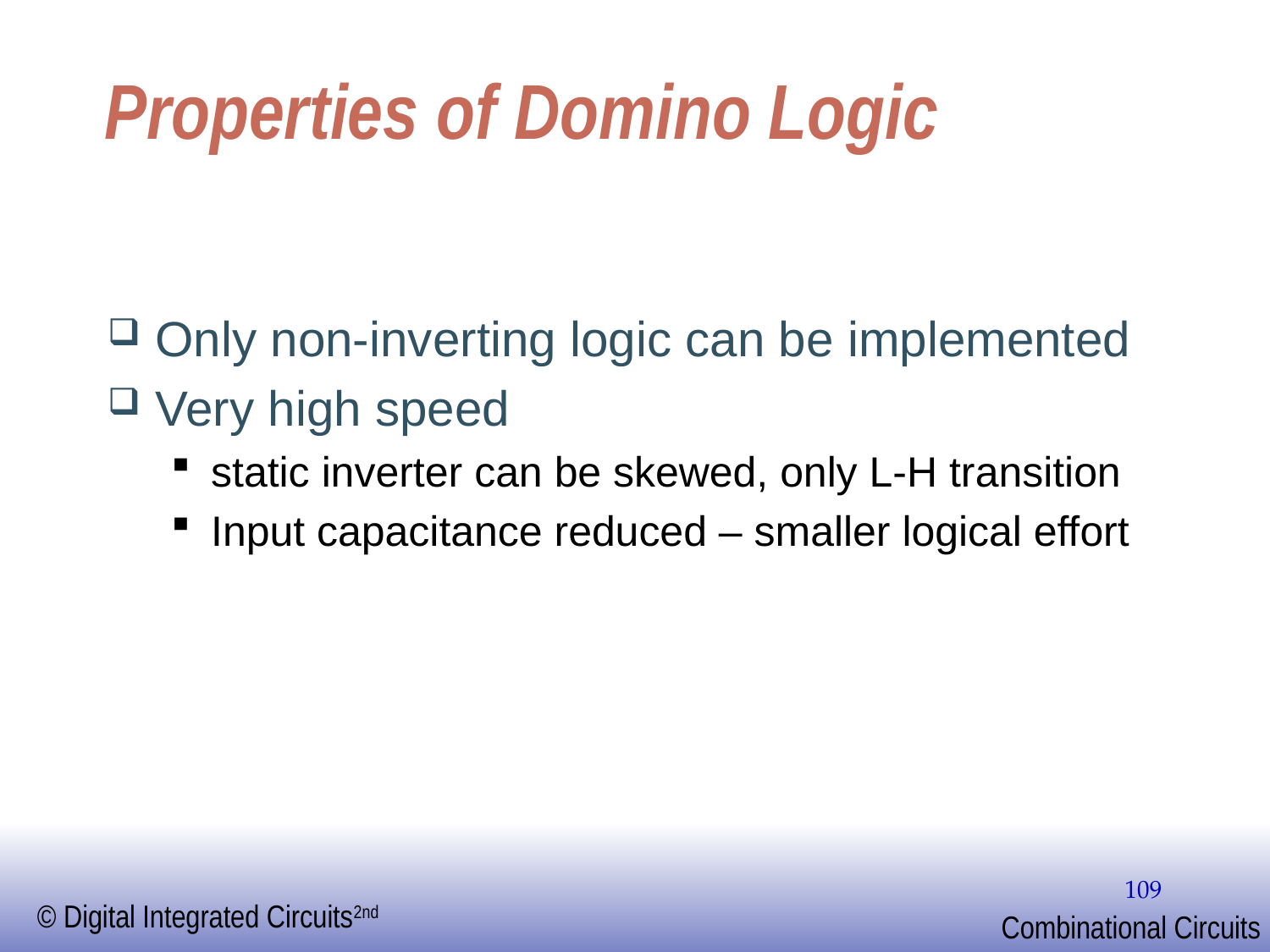

# Properties of Domino Logic
Only non-inverting logic can be implemented
Very high speed
static inverter can be skewed, only L-H transition
Input capacitance reduced – smaller logical effort

109